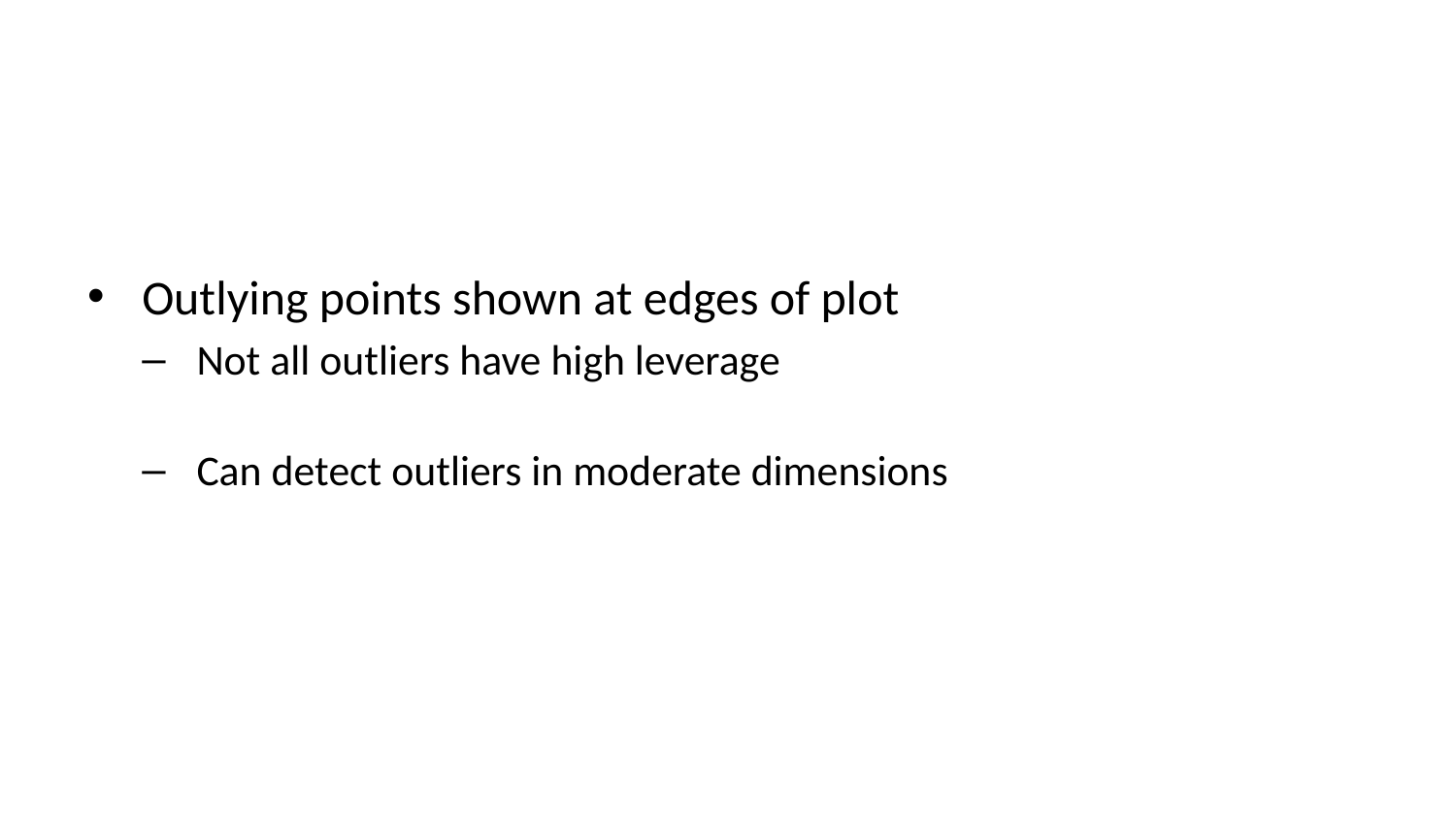

Outlying points shown at edges of plot
Not all outliers have high leverage
Can detect outliers in moderate dimensions